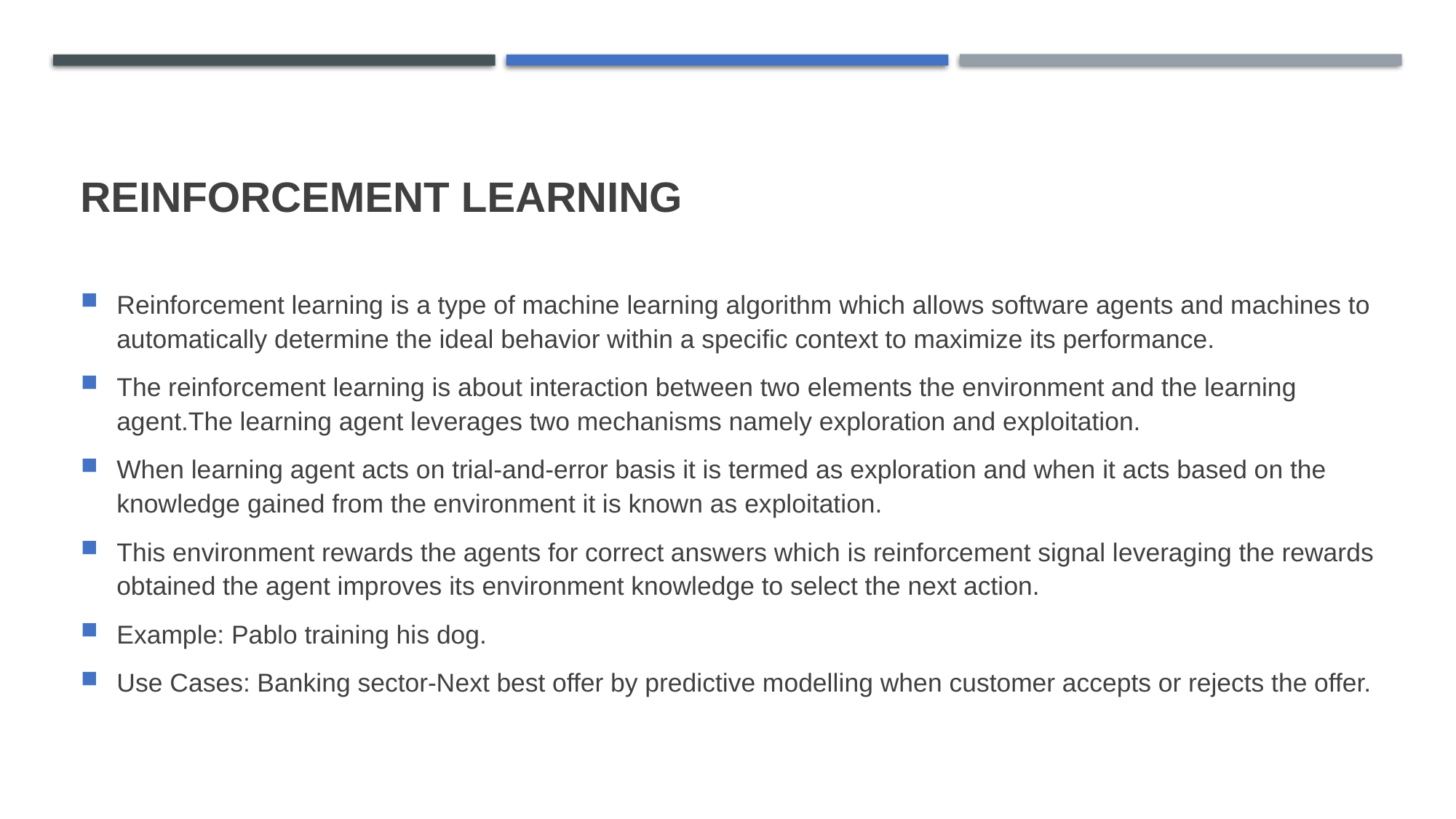

# Reinforcement learning
Reinforcement learning is a type of machine learning algorithm which allows software agents and machines to automatically determine the ideal behavior within a specific context to maximize its performance.
The reinforcement learning is about interaction between two elements the environment and the learning agent.The learning agent leverages two mechanisms namely exploration and exploitation.
When learning agent acts on trial-and-error basis it is termed as exploration and when it acts based on the knowledge gained from the environment it is known as exploitation.
This environment rewards the agents for correct answers which is reinforcement signal leveraging the rewards obtained the agent improves its environment knowledge to select the next action.
Example: Pablo training his dog.
Use Cases: Banking sector-Next best offer by predictive modelling when customer accepts or rejects the offer.